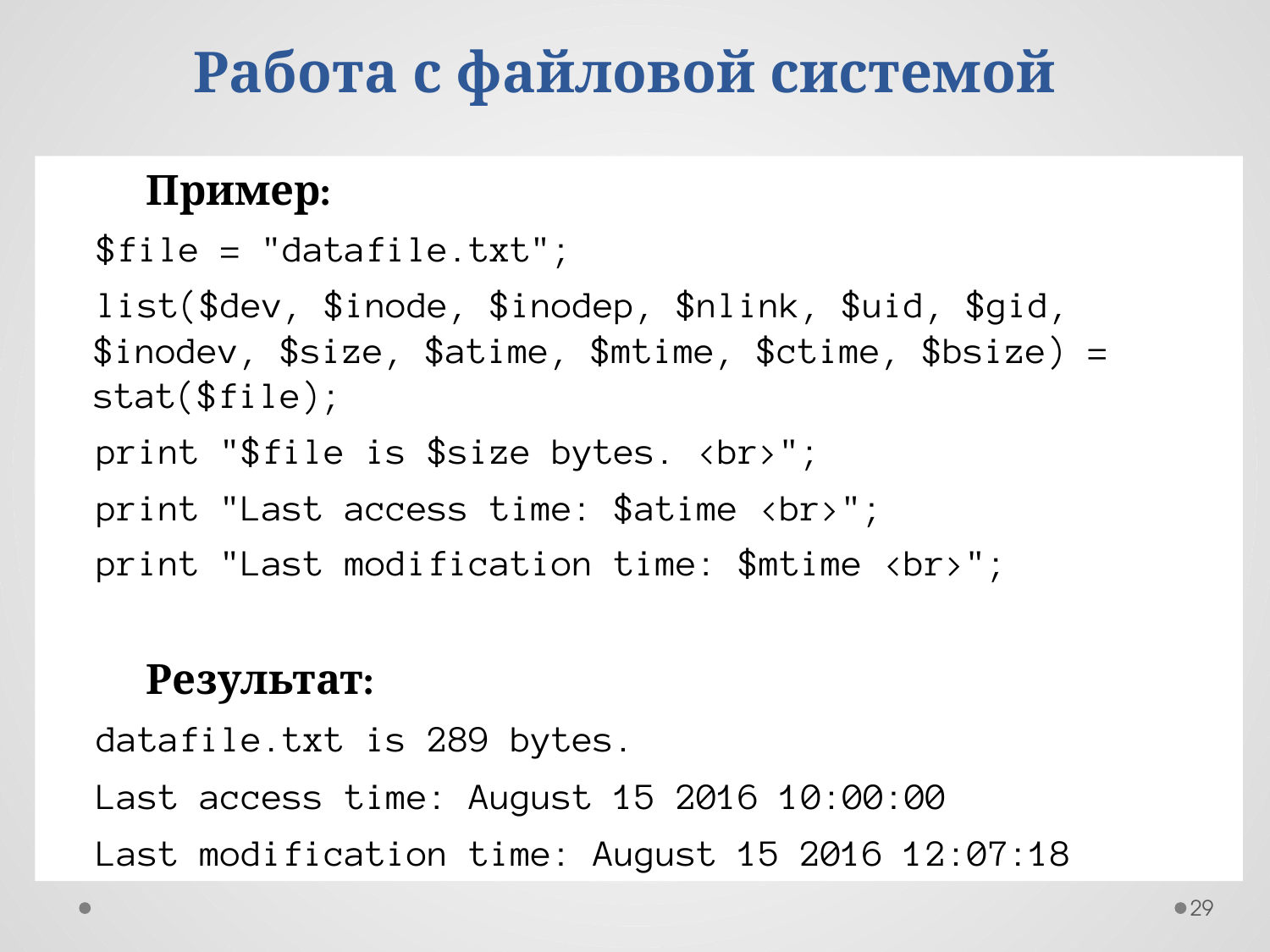

# Работа с файловой системой
Пример:
$file = "datafile.txt";
list($dev, $inode, $inodep, $nlink, $uid, $gid, $inodev, $size, $atime, $mtime, $ctime, $bsize) = stat($file);
print "$file is $size bytes. <br>";
print "Last access time: $atime <br>";
print "Last modification time: $mtime <br>";

Результат:
datafile.txt is 289 bytes.
Last access time: August 15 2016 10:00:00
Last modification time: August 15 2016 12:07:18
29